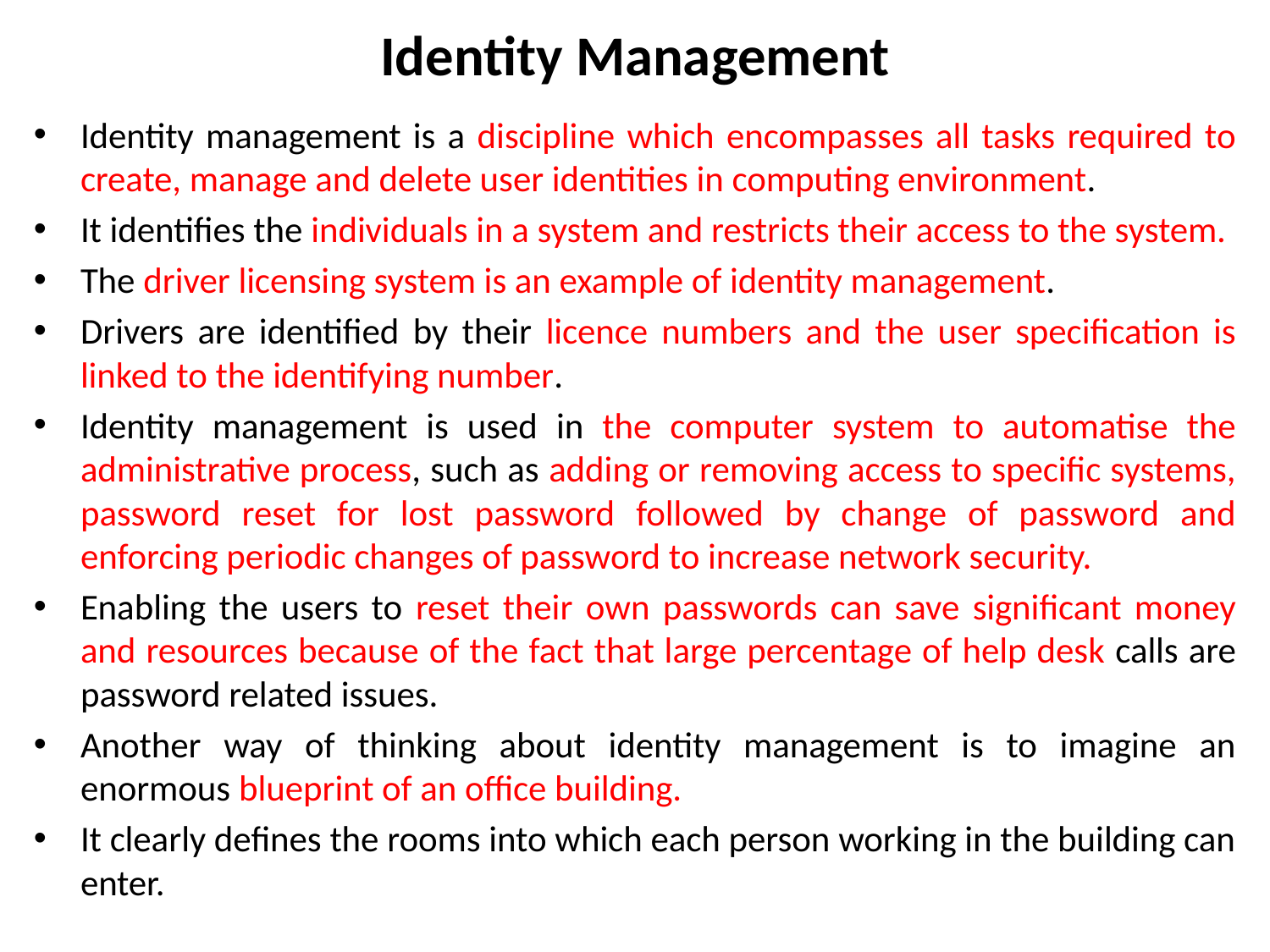

# Identity Management
Identity management is a discipline which encompasses all tasks required to create, manage and delete user identities in computing environment.
It identifies the individuals in a system and restricts their access to the system.
The driver licensing system is an example of identity management.
Drivers are identified by their licence numbers and the user specification is linked to the identifying number.
Identity management is used in the computer system to automatise the administrative process, such as adding or removing access to specific systems, password reset for lost password followed by change of password and enforcing periodic changes of password to increase network security.
Enabling the users to reset their own passwords can save significant money and resources because of the fact that large percentage of help desk calls are password related issues.
Another way of thinking about identity management is to imagine an enormous blueprint of an office building.
It clearly defines the rooms into which each person working in the building can enter.